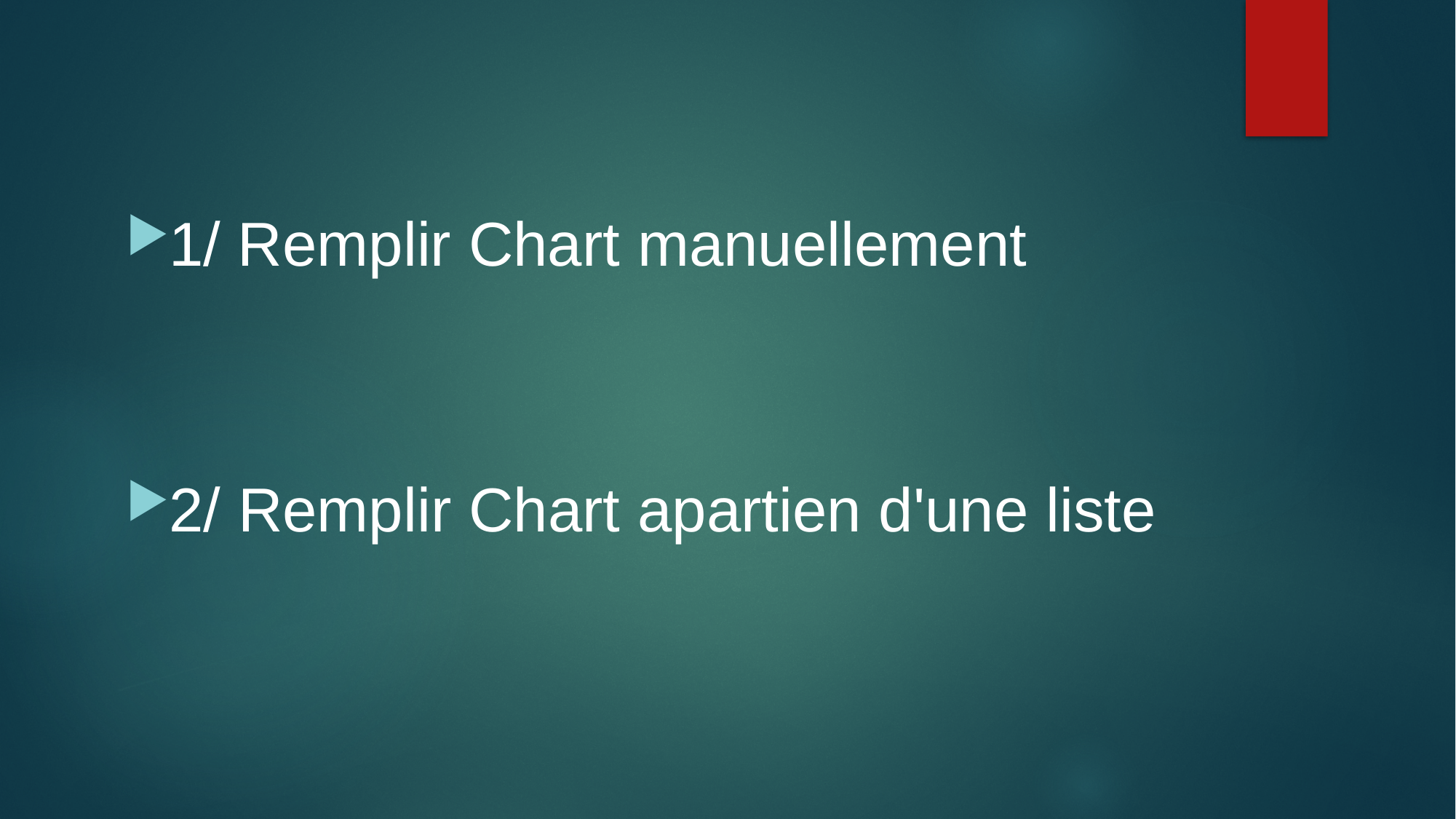

#
1/ Remplir Chart manuellement

2/ Remplir Chart apartien d'une liste